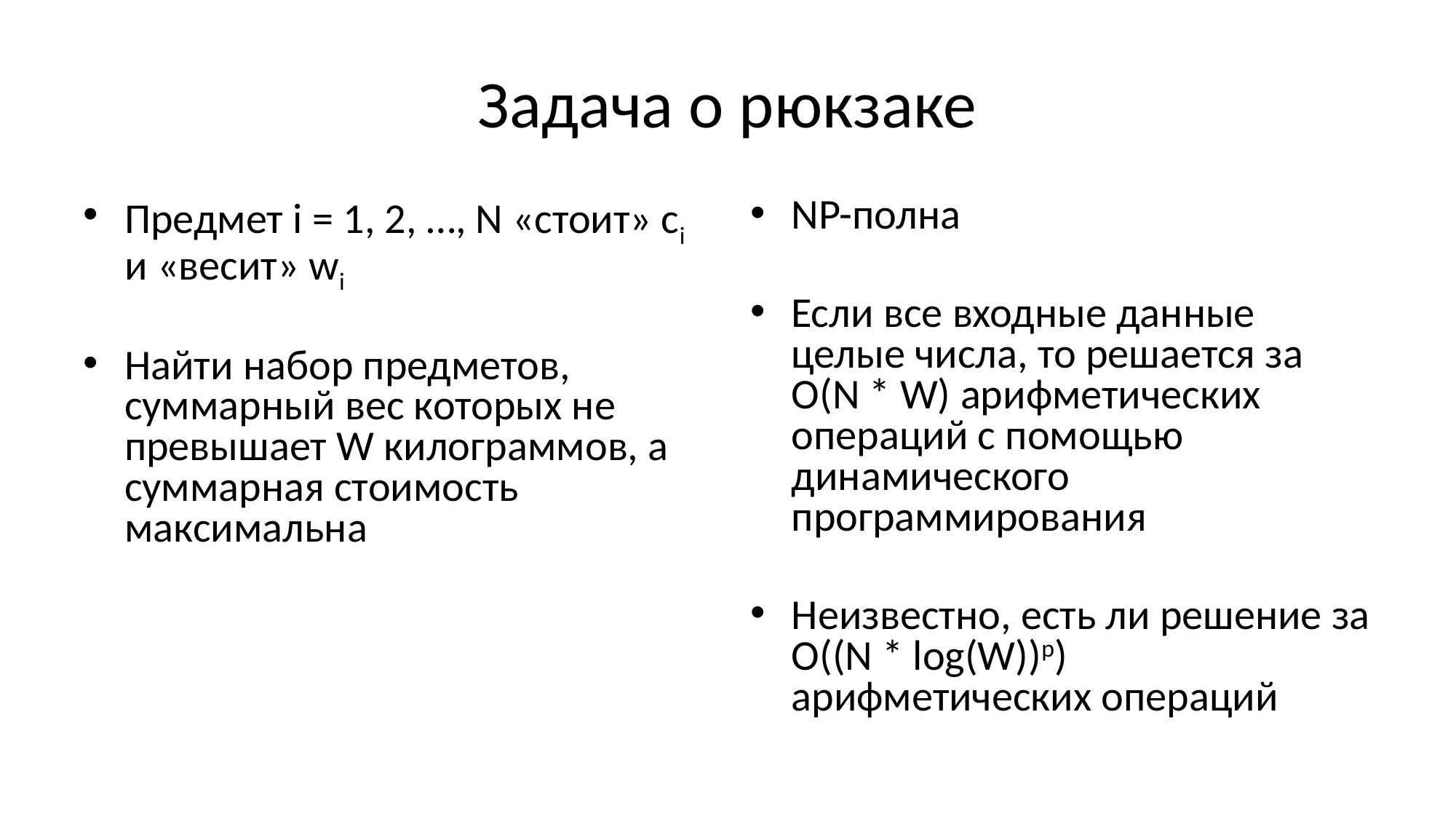

# Задача о рюкзаке
Предмет i = 1, 2, …, N «стоит» сi  и «весит» wi

Найти набор предметов, суммарный вес которых не превышает W килограммов, а суммарная стоимость максимальна

NP-полна

Если все входные данные целые числа, то решается за O(N * W) арифметических операций с помощью динамического программирования

Неизвестно, есть ли решение за O((N * log(W))p) арифметических операций